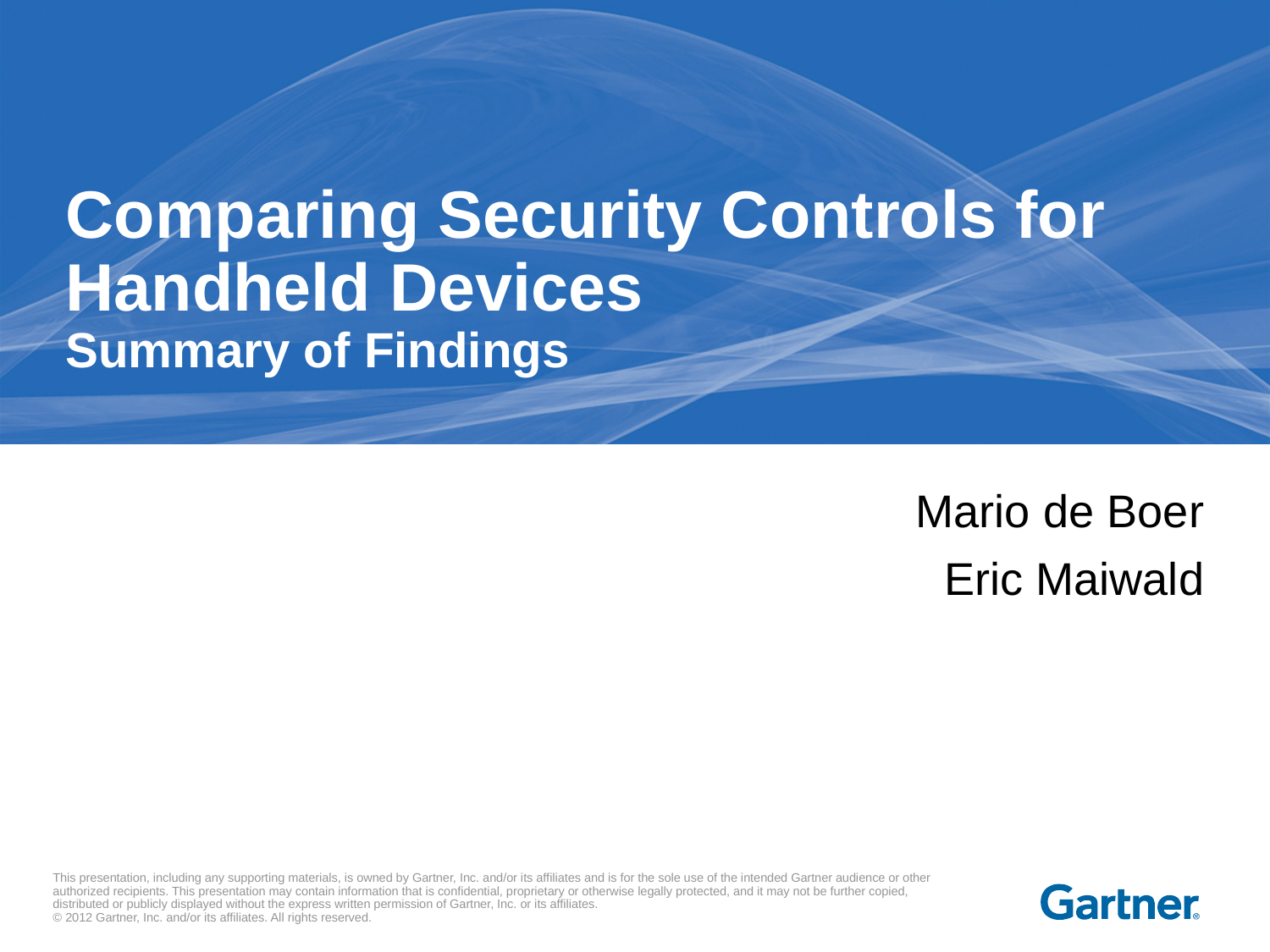

# Comparing Security Controls for Handheld Devices Summary of Findings
Mario de Boer
Eric Maiwald